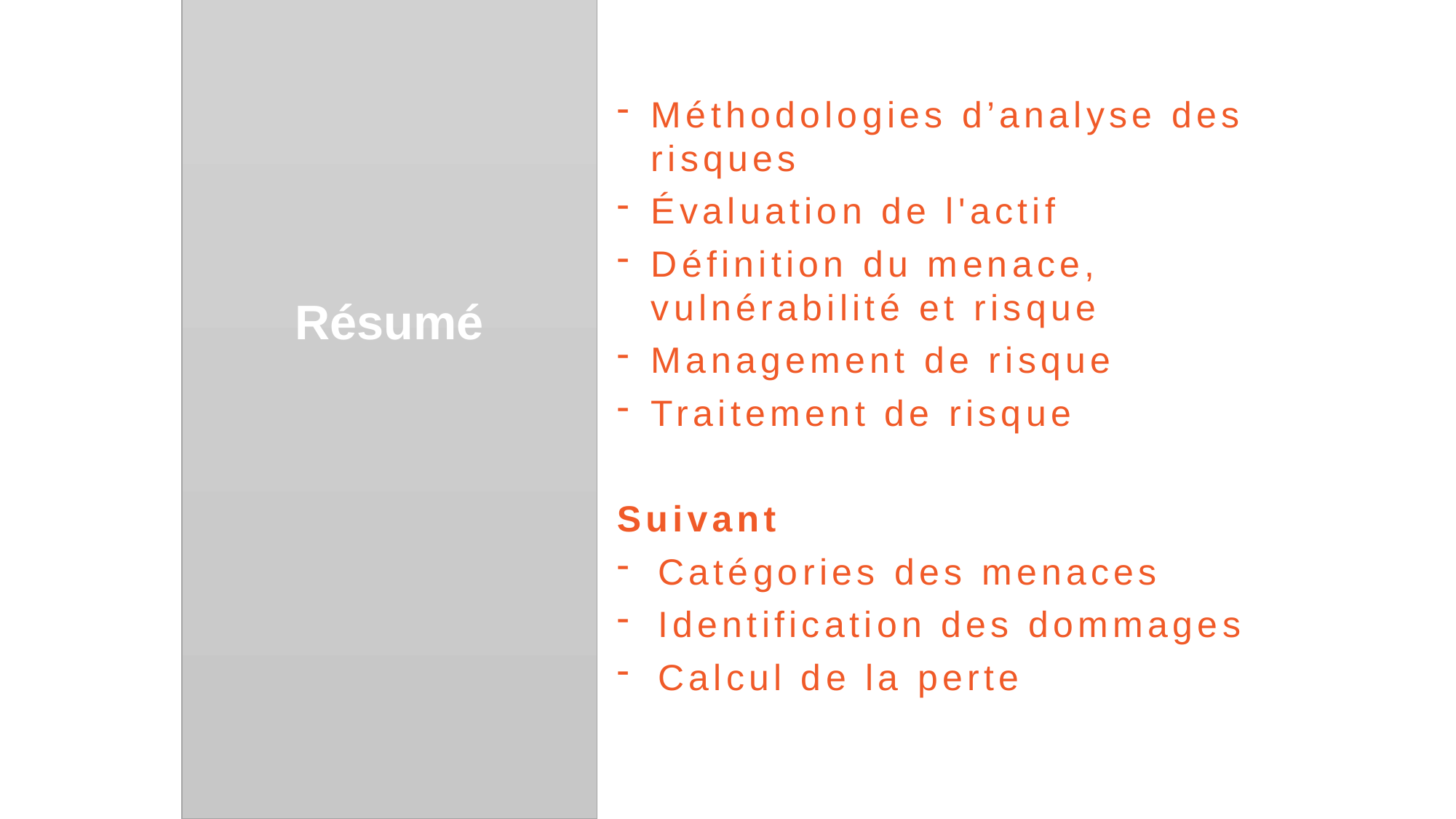

Résumé
Méthodologies d’analyse des risques
Évaluation de l'actif
Définition du menace, vulnérabilité et risque
Management de risque
Traitement de risque

Suivant
Catégories des menaces
Identification des dommages
Calcul de la perte